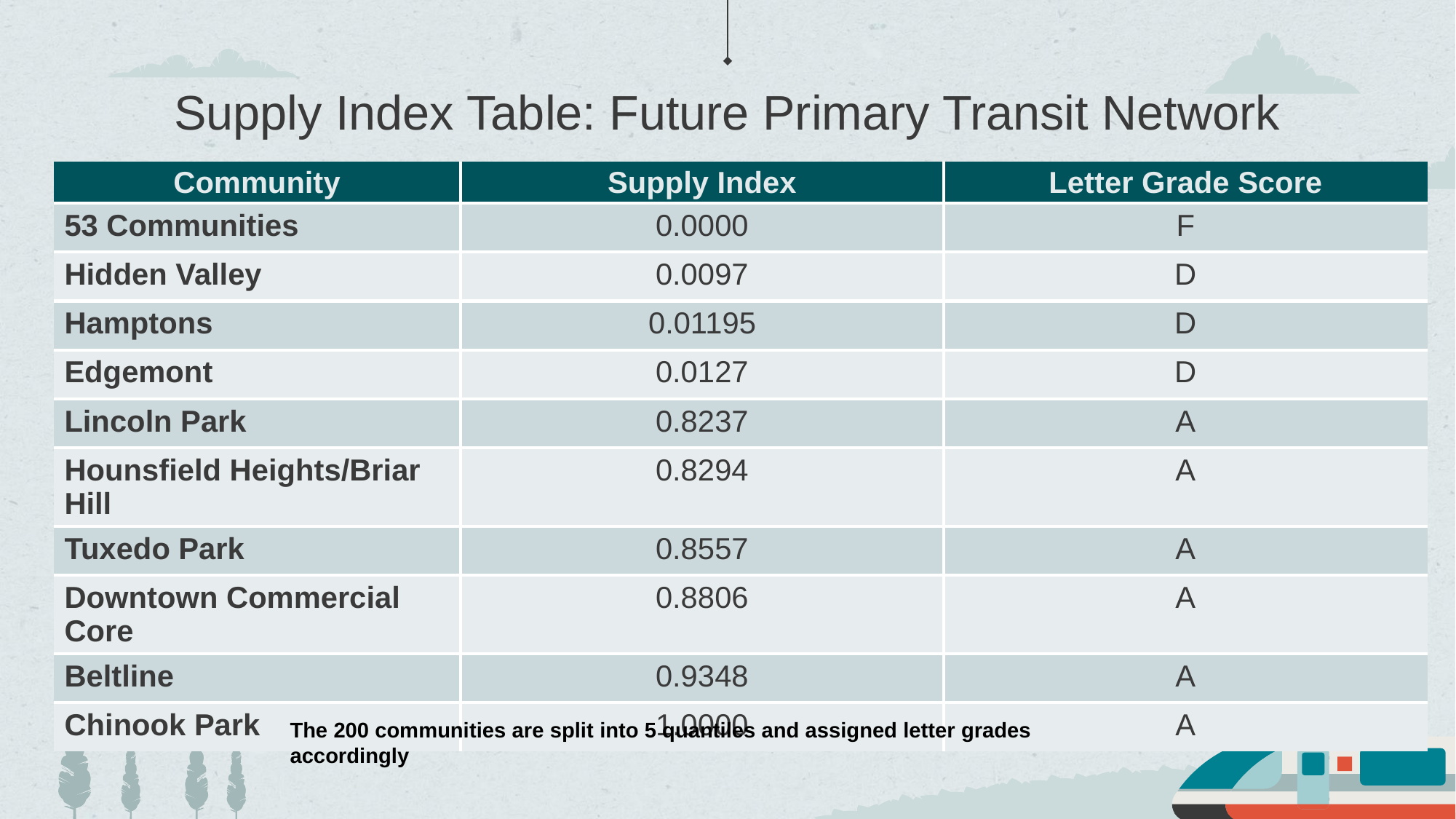

# Supply Index Table: Future Primary Transit Network
| Community | Supply Index | Letter Grade Score |
| --- | --- | --- |
| 53 Communities | 0.0000 | F |
| Hidden Valley | 0.0097 | D |
| Hamptons | 0.01195 | D |
| Edgemont | 0.0127 | D |
| Lincoln Park | 0.8237 | A |
| Hounsfield Heights/Briar Hill | 0.8294 | A |
| Tuxedo Park | 0.8557 | A |
| Downtown Commercial Core | 0.8806 | A |
| Beltline | 0.9348 | A |
| Chinook Park | 1.0000 | A |
The 200 communities are split into 5 quantiles and assigned letter grades accordingly